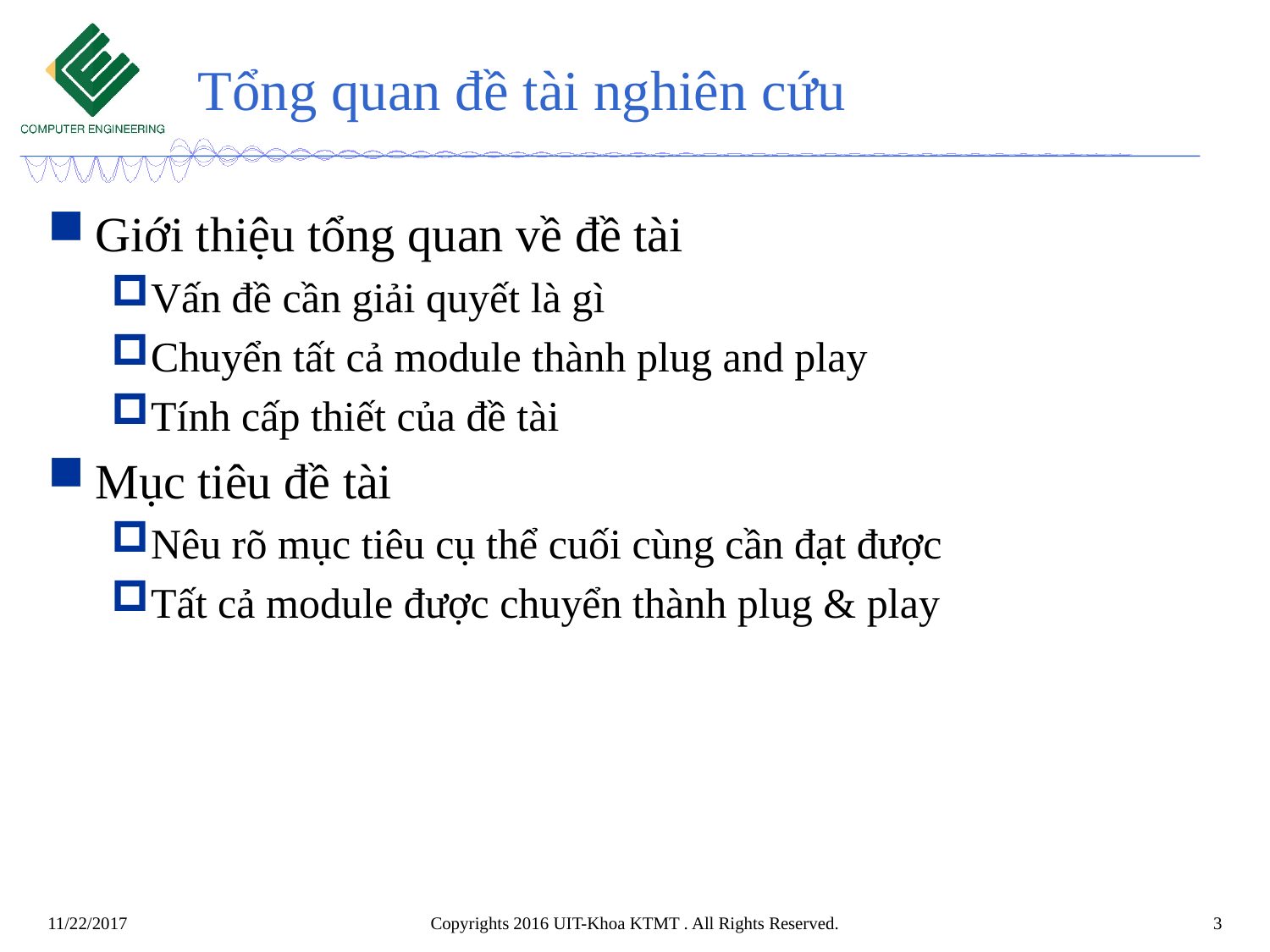

# Tổng quan đề tài nghiên cứu
Giới thiệu tổng quan về đề tài
Vấn đề cần giải quyết là gì
Chuyển tất cả module thành plug and play
Tính cấp thiết của đề tài
Mục tiêu đề tài
Nêu rõ mục tiêu cụ thể cuối cùng cần đạt được
Tất cả module được chuyển thành plug & play

Copyrights 2016 UIT-Khoa KTMT . All Rights Reserved.
3
11/22/2017